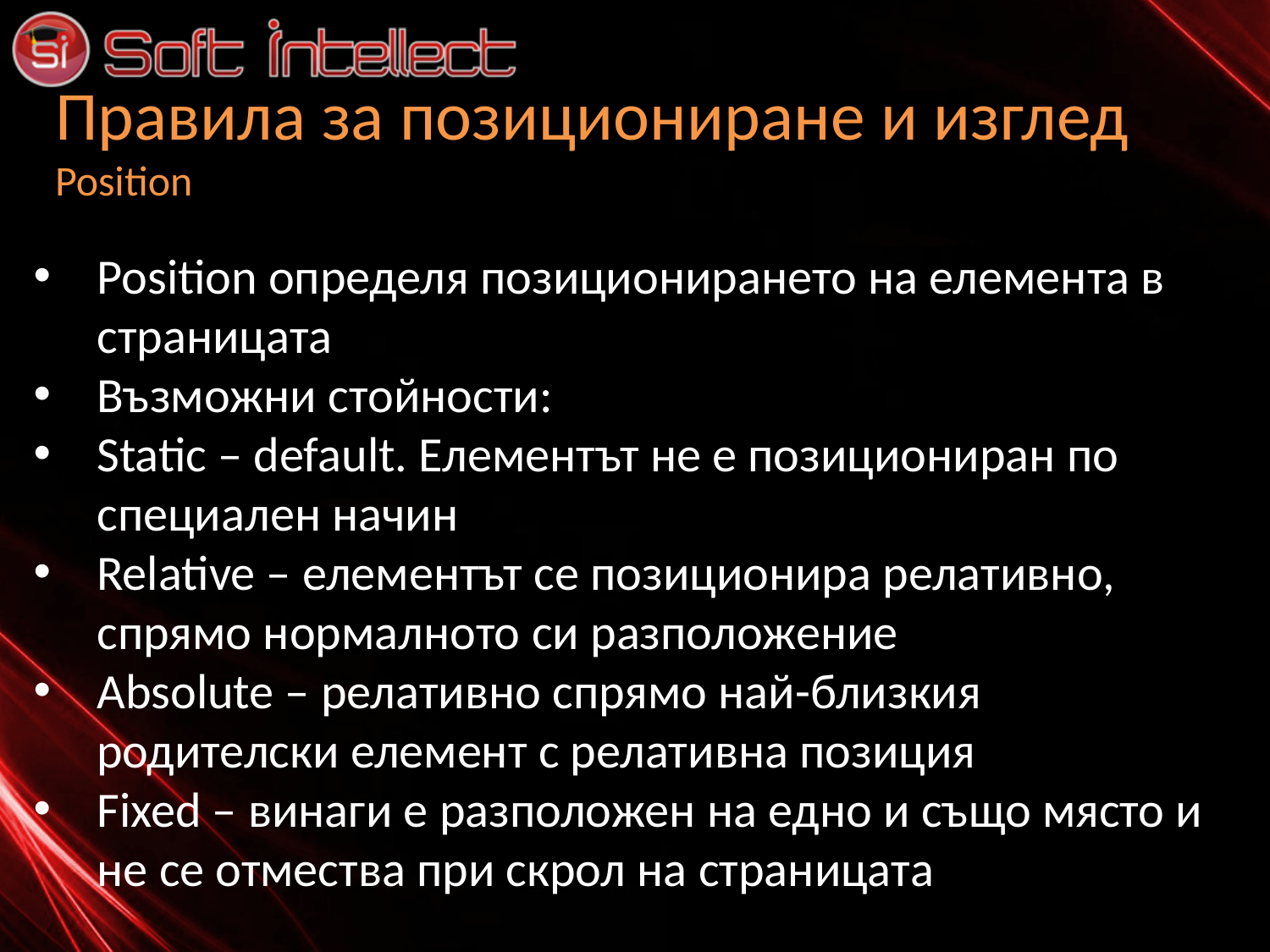

# Правила за позициониране и изглед Position
Position определя позиционирането на елемента в страницата
Възможни стойности:
Static – default. Елементът не е позициониран по специален начин
Relative – елементът се позиционира релативно, спрямо нормалното си разположение
Absolute – релативно спрямо най-близкия родителски елемент с релативна позиция
Fixed – винаги е разположен на едно и също място и не се отмества при скрол на страницата